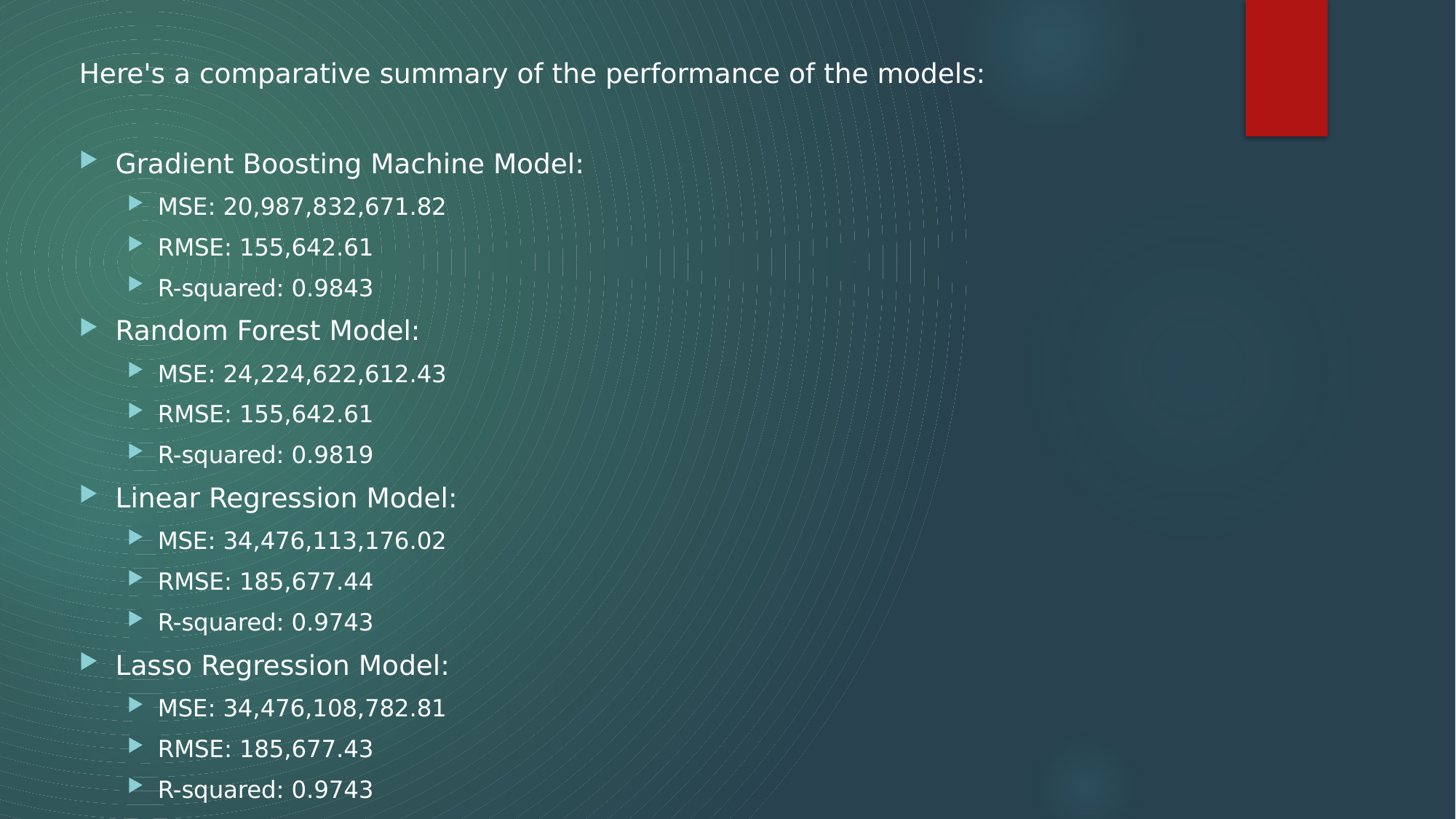

Here's a comparative summary of the performance of the models:

Gradient Boosting Machine Model:
MSE: 20,987,832,671.82
RMSE: 155,642.61
R-squared: 0.9843
Random Forest Model:
MSE: 24,224,622,612.43
RMSE: 155,642.61
R-squared: 0.9819
Linear Regression Model:
MSE: 34,476,113,176.02
RMSE: 185,677.44
R-squared: 0.9743
Lasso Regression Model:
MSE: 34,476,108,782.81
RMSE: 185,677.43
R-squared: 0.9743